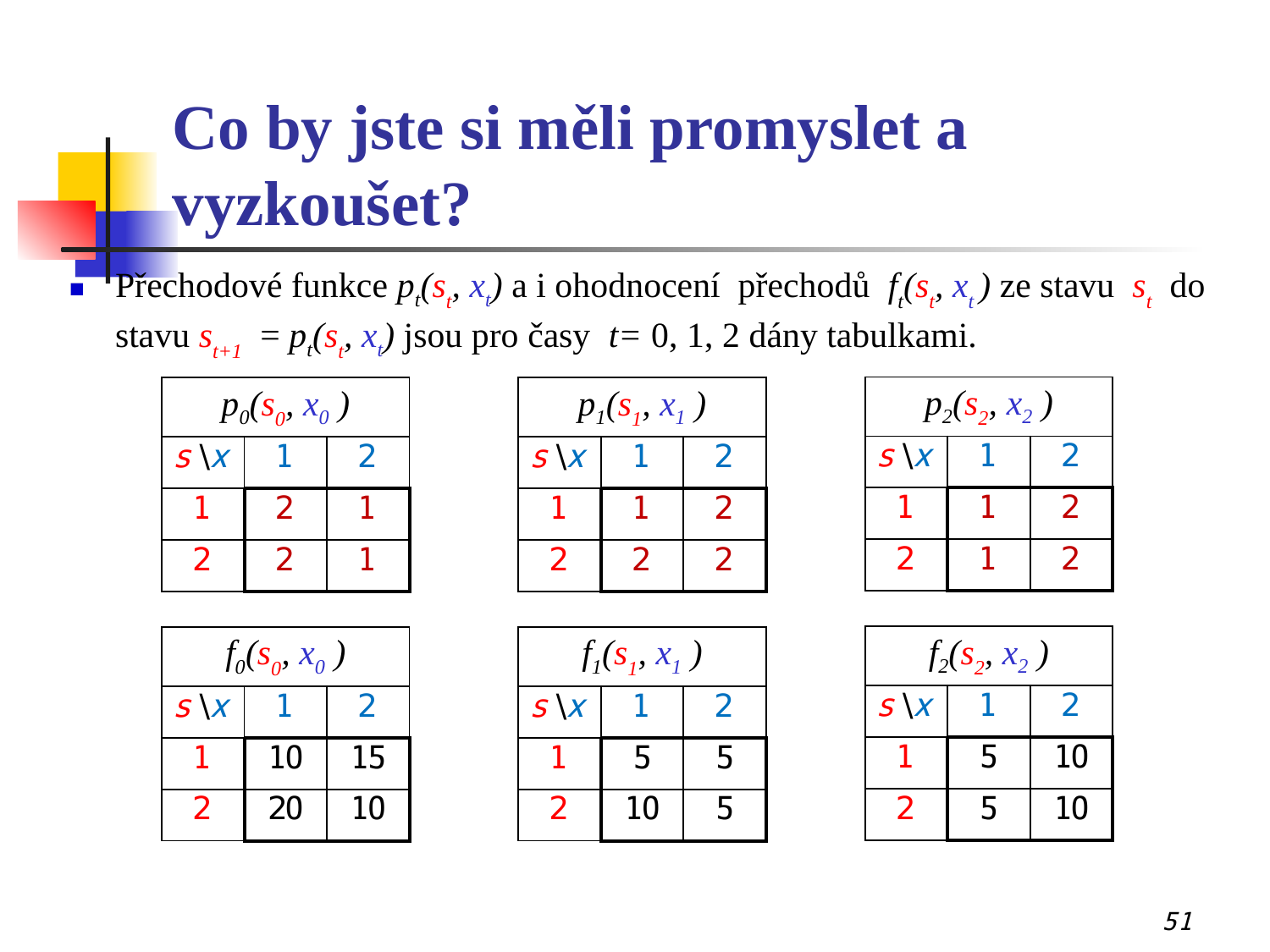

# Co by jste si měli promyslet a vyzkoušet?
Přechodové funkce pt(st, xt) a i ohodnocení  přechodů  ft(st, xt ) ze stavu  st  do stavu st+1  = pt(st, xt) jsou pro časy  t= 0, 1, 2 dány tabulkami.
| p2(s2, x2 ) |  |  |
| --- | --- | --- |
| s \x | 1 | 2 |
| 1 | 1 | 2 |
| 2 | 1 | 2 |
| p0(s0, x0 ) |  |  |
| --- | --- | --- |
| s \x | 1 | 2 |
| 1 | 2 | 1 |
| 2 | 2 | 1 |
| p1(s1, x1 ) |  |  |
| --- | --- | --- |
| s \x | 1 | 2 |
| 1 | 1 | 2 |
| 2 | 2 | 2 |
| f2(s2, x2 ) |  |  |
| --- | --- | --- |
| s \x | 1 | 2 |
| 1 | 5 | 10 |
| 2 | 5 | 10 |
| f0(s0, x0 ) |  |  |
| --- | --- | --- |
| s \x | 1 | 2 |
| 1 | 10 | 15 |
| 2 | 20 | 10 |
| f1(s1, x1 ) |  |  |
| --- | --- | --- |
| s \x | 1 | 2 |
| 1 | 5 | 5 |
| 2 | 10 | 5 |
51